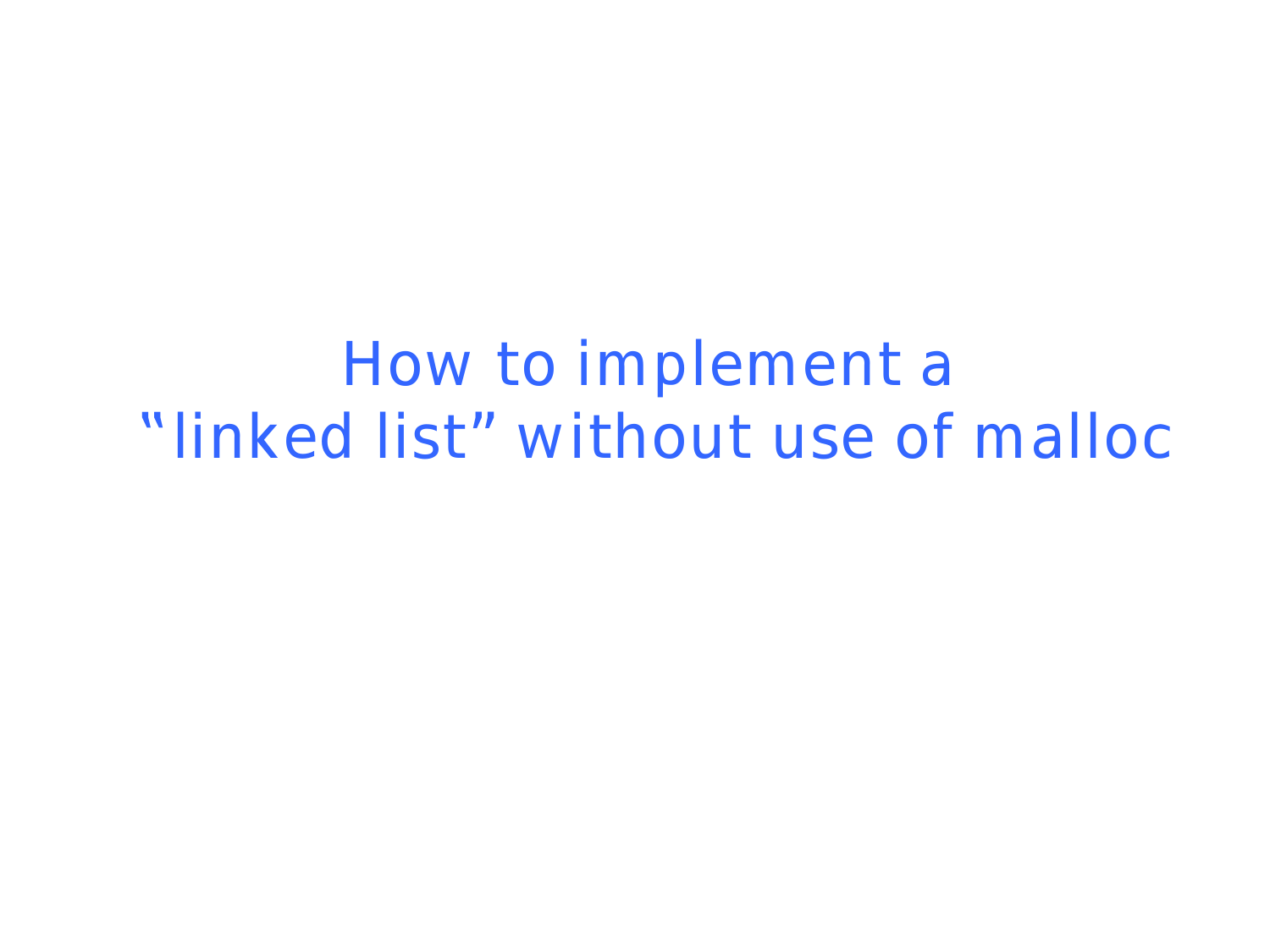

# How to implement a “linked list” without use of malloc